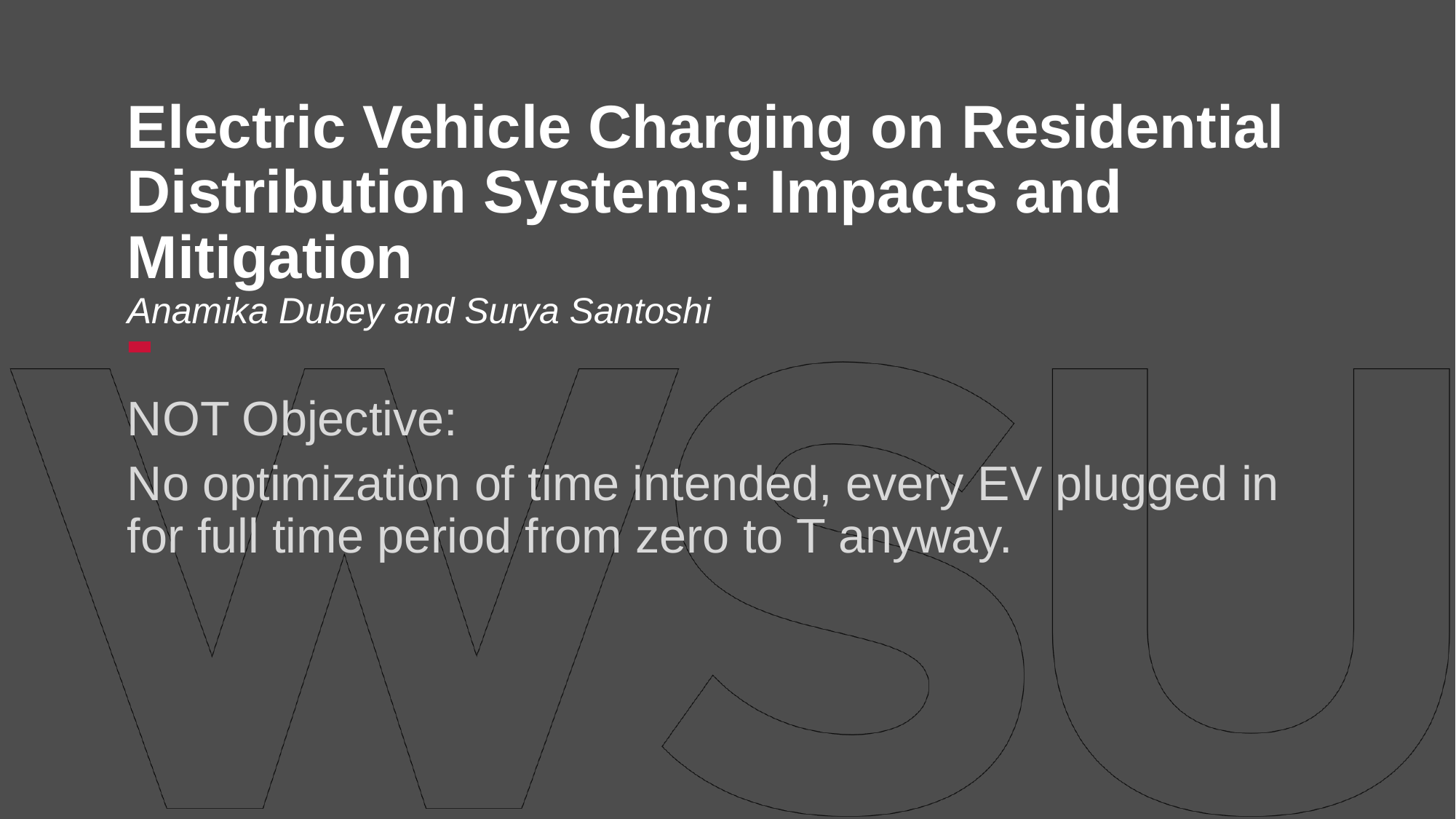

# Electric Vehicle Charging on Residential Distribution Systems: Impacts and Mitigation Anamika Dubey and Surya Santoshi
NOT Objective:
No optimization of time intended, every EV plugged in for full time period from zero to T anyway.